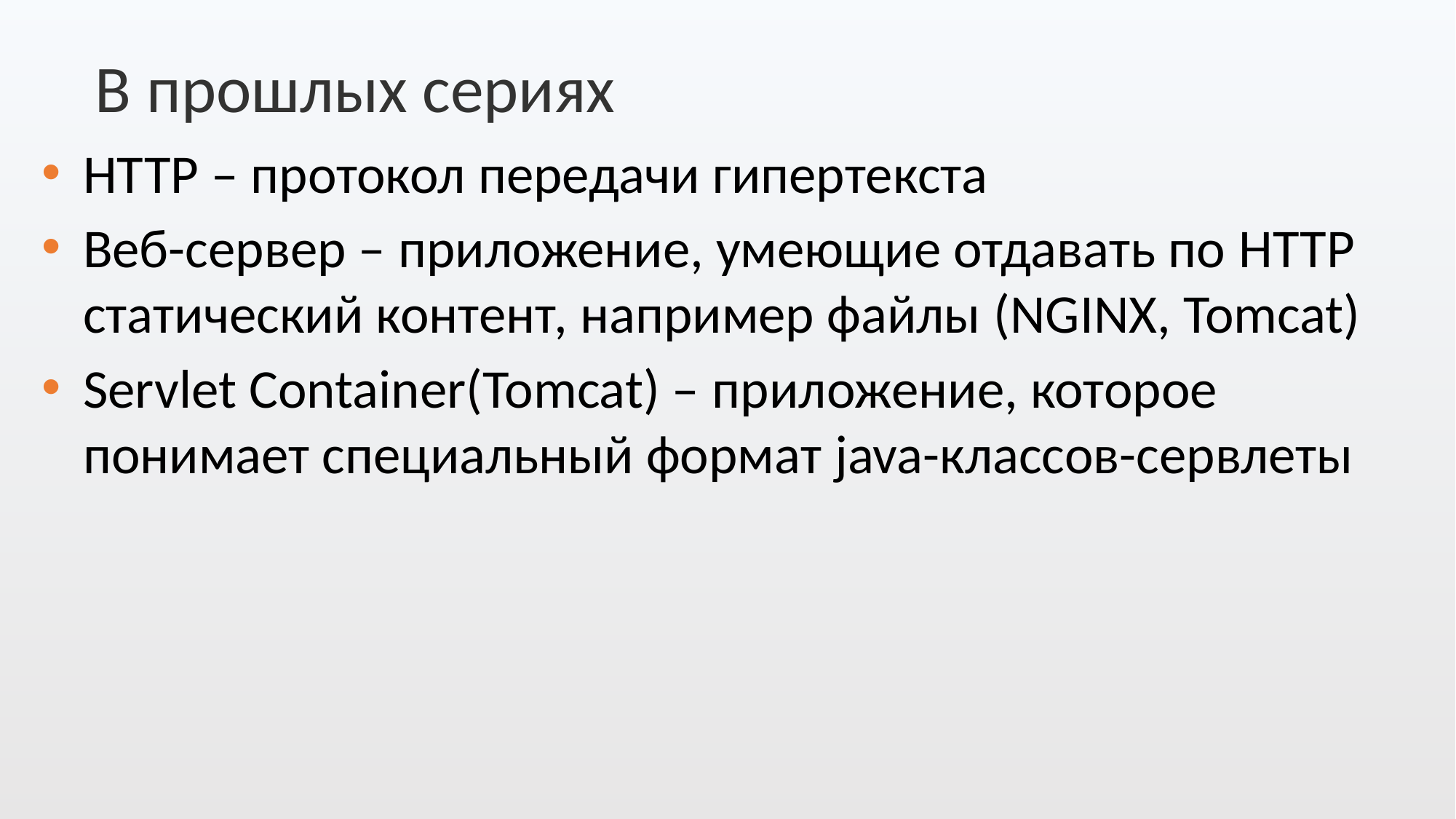

В прошлых сериях
HTTP – протокол передачи гипертекста
Веб-сервер – приложение, умеющие отдавать по HTTP статический контент, например файлы (NGINX, Tomcat)
Servlet Container(Tomcat) – приложение, которое понимает специальный формат java-классов-сервлеты